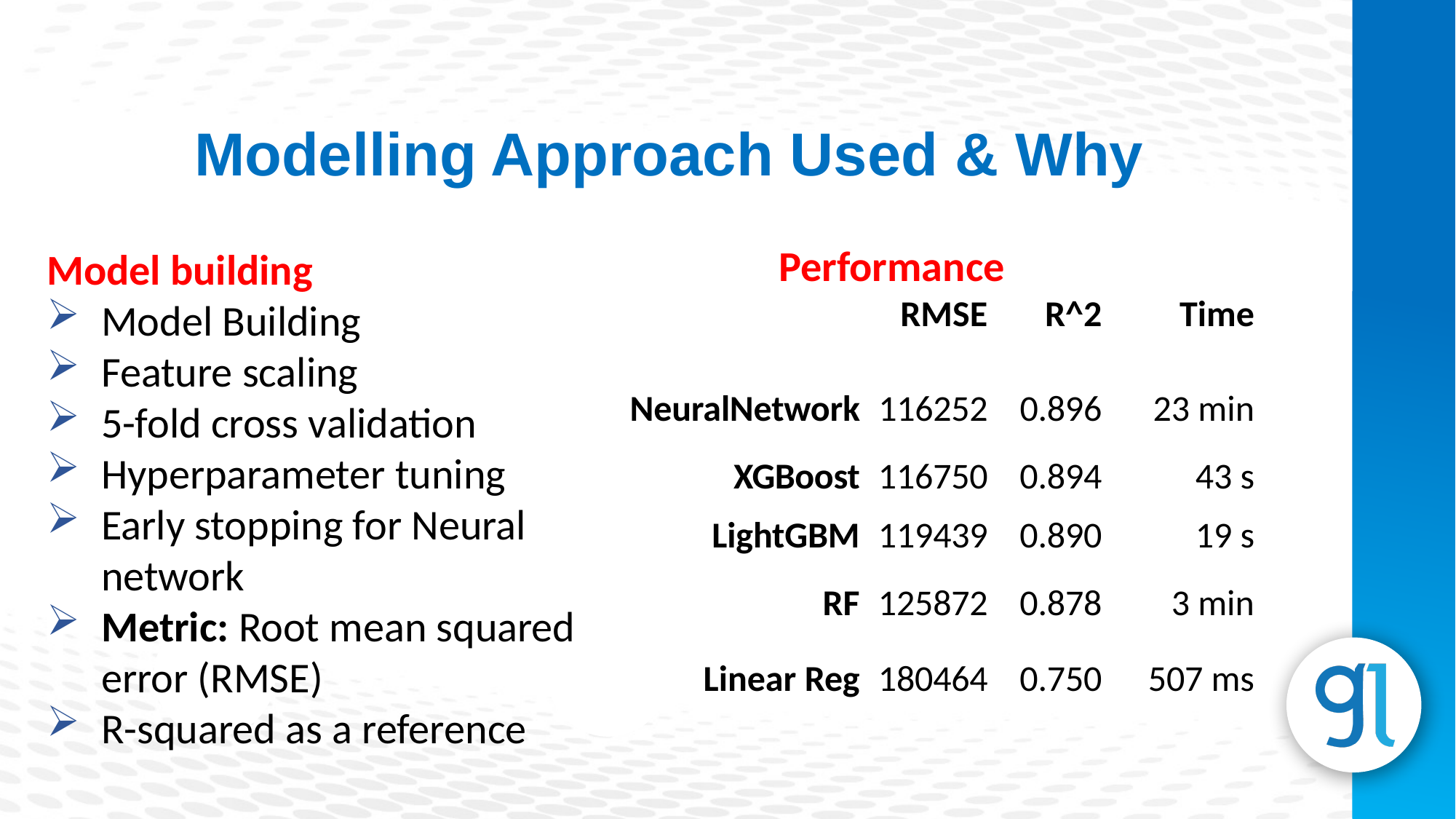

Modelling Approach Used & Why
Performance
Model building
Model Building
Feature scaling
5-fold cross validation
Hyperparameter tuning
Early stopping for Neural network
Metric: Root mean squared error (RMSE)
R-squared as a reference
|  | RMSE | R^2 | Time |
| --- | --- | --- | --- |
| NeuralNetwork | 116252 | 0.896 | 23 min |
| XGBoost | 116750 | 0.894 | 43 s |
| LightGBM | 119439 | 0.890 | 19 s |
| RF | 125872 | 0.878 | 3 min |
| Linear Reg | 180464 | 0.750 | 507 ms |
Subheading

Lorem Ipsum is simply dummy text of the printing and typesetting industry.